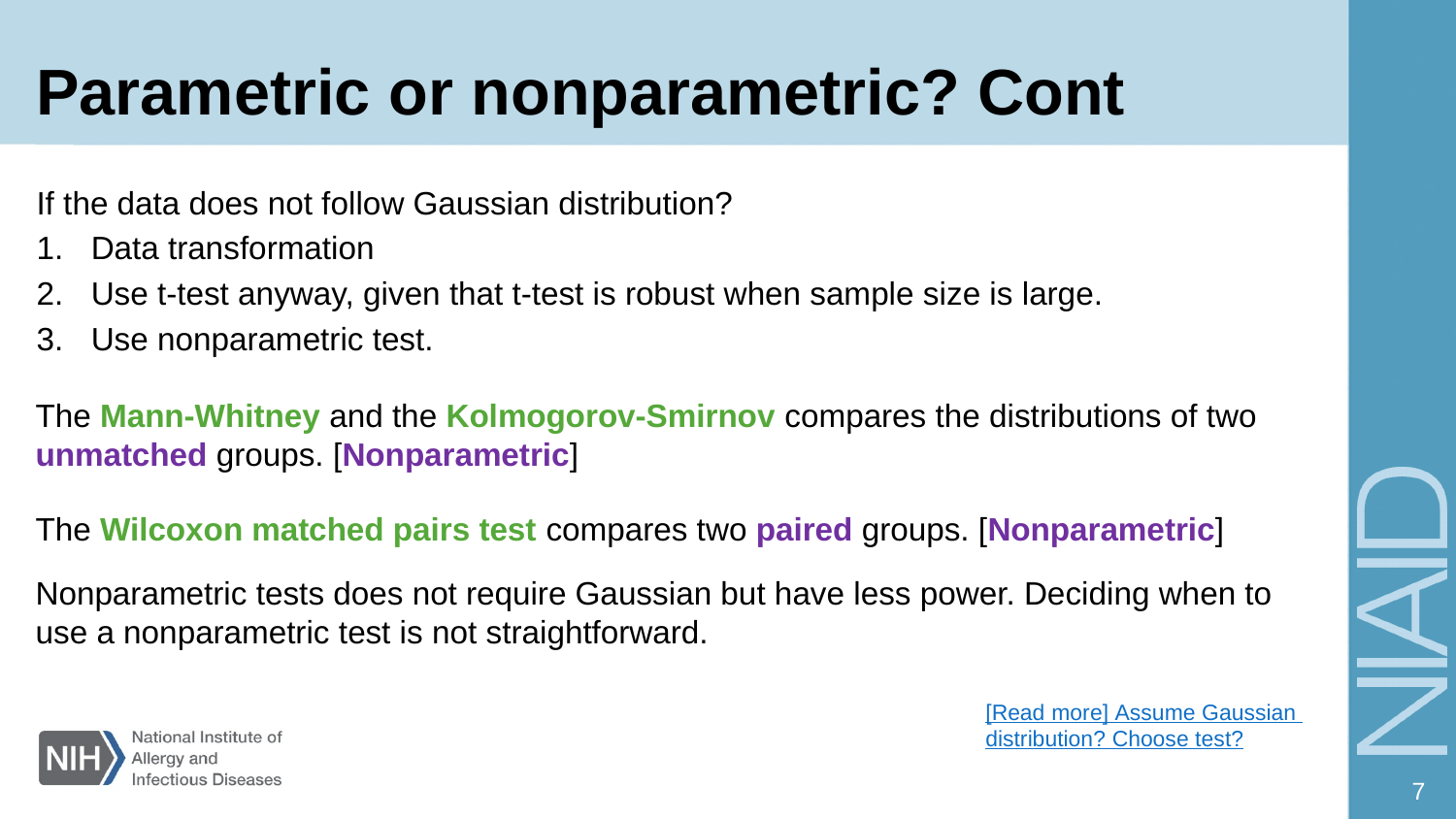

# Parametric or nonparametric? Cont
If the data does not follow Gaussian distribution?
Data transformation
Use t-test anyway, given that t-test is robust when sample size is large.
Use nonparametric test.

The Mann-Whitney and the Kolmogorov-Smirnov compares the distributions of two unmatched groups. [Nonparametric]

The Wilcoxon matched pairs test compares two paired groups. [Nonparametric]

Nonparametric tests does not require Gaussian but have less power. Deciding when to use a nonparametric test is not straightforward.

[Read more] Assume Gaussian distribution? Choose test?
7